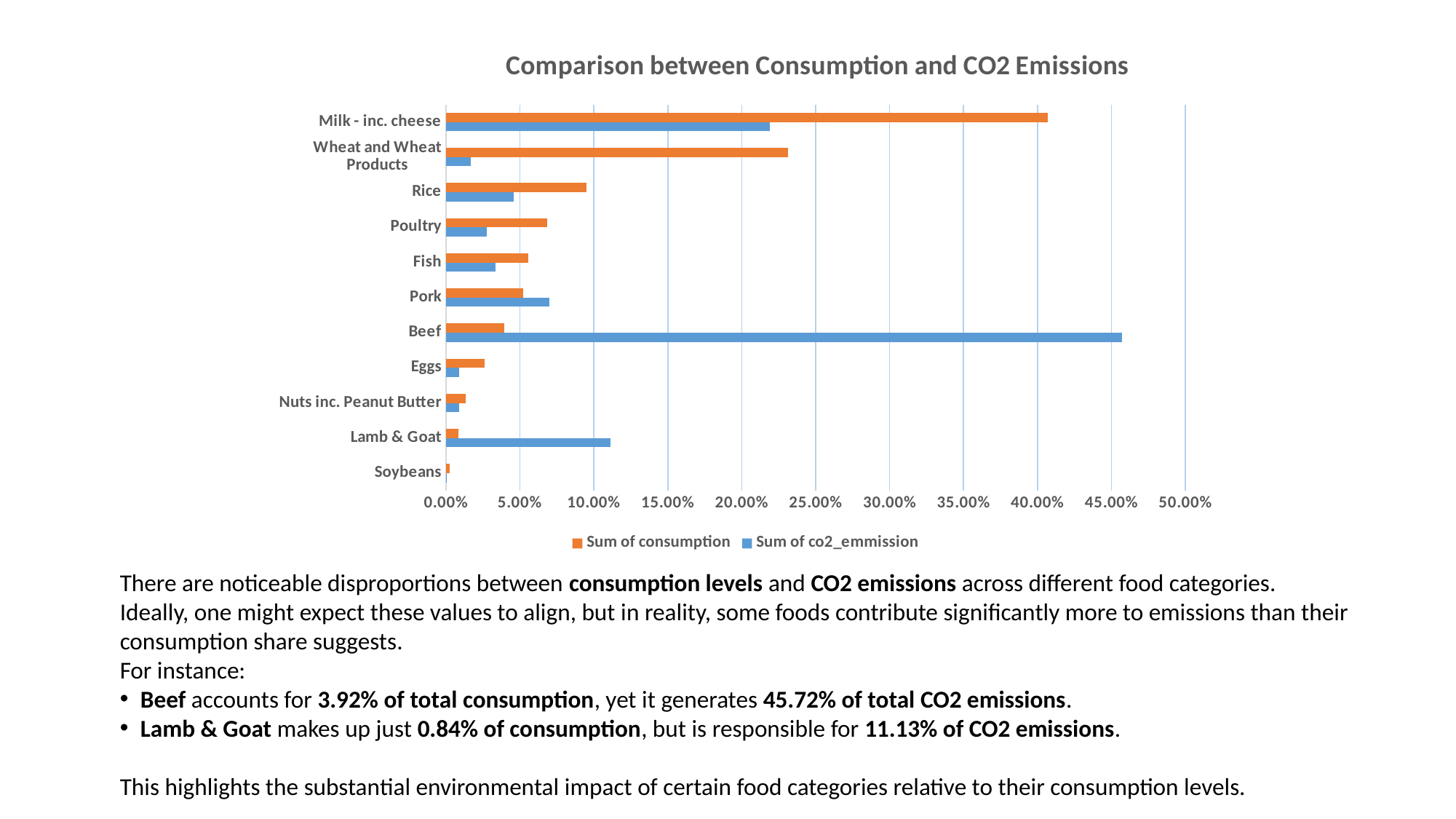

### Chart: Comparison between Consumption and CO2 Emissions

| Category | Sum of co2_emmission | Sum of consumption |
|---|---|---|
| Soybeans | 0.00047335170896889173 | 0.0027829825851512584 |
| Lamb & Goat | 0.11128587989501841 | 0.008408901165932132 |
| Nuts inc. Peanut Butter | 0.008949872759112111 | 0.01337981007953653 |
| Eggs | 0.009165724898892162 | 0.02640164108156947 |
| Beef | 0.45721224893204415 | 0.03920704275946887 |
| Pork | 0.06974872686252617 | 0.05214404341721507 |
| Fish | 0.03373366572306566 | 0.055906430886404936 |
| Poultry | 0.027857335649419272 | 0.06862302191060822 |
| Rice | 0.04594294339775897 | 0.09499928851969311 |
| Wheat and Wheat Products | 0.01667570594508123 | 0.23139130720326537 |
| Milk - inc. cheese | 0.21895454422811278 | 0.4067555303911549 |
There are noticeable disproportions between consumption levels and CO2 emissions across different food categories.
Ideally, one might expect these values to align, but in reality, some foods contribute significantly more to emissions than their consumption share suggests.
For instance:
Beef accounts for 3.92% of total consumption, yet it generates 45.72% of total CO2 emissions.
Lamb & Goat makes up just 0.84% of consumption, but is responsible for 11.13% of CO2 emissions.

This highlights the substantial environmental impact of certain food categories relative to their consumption levels.